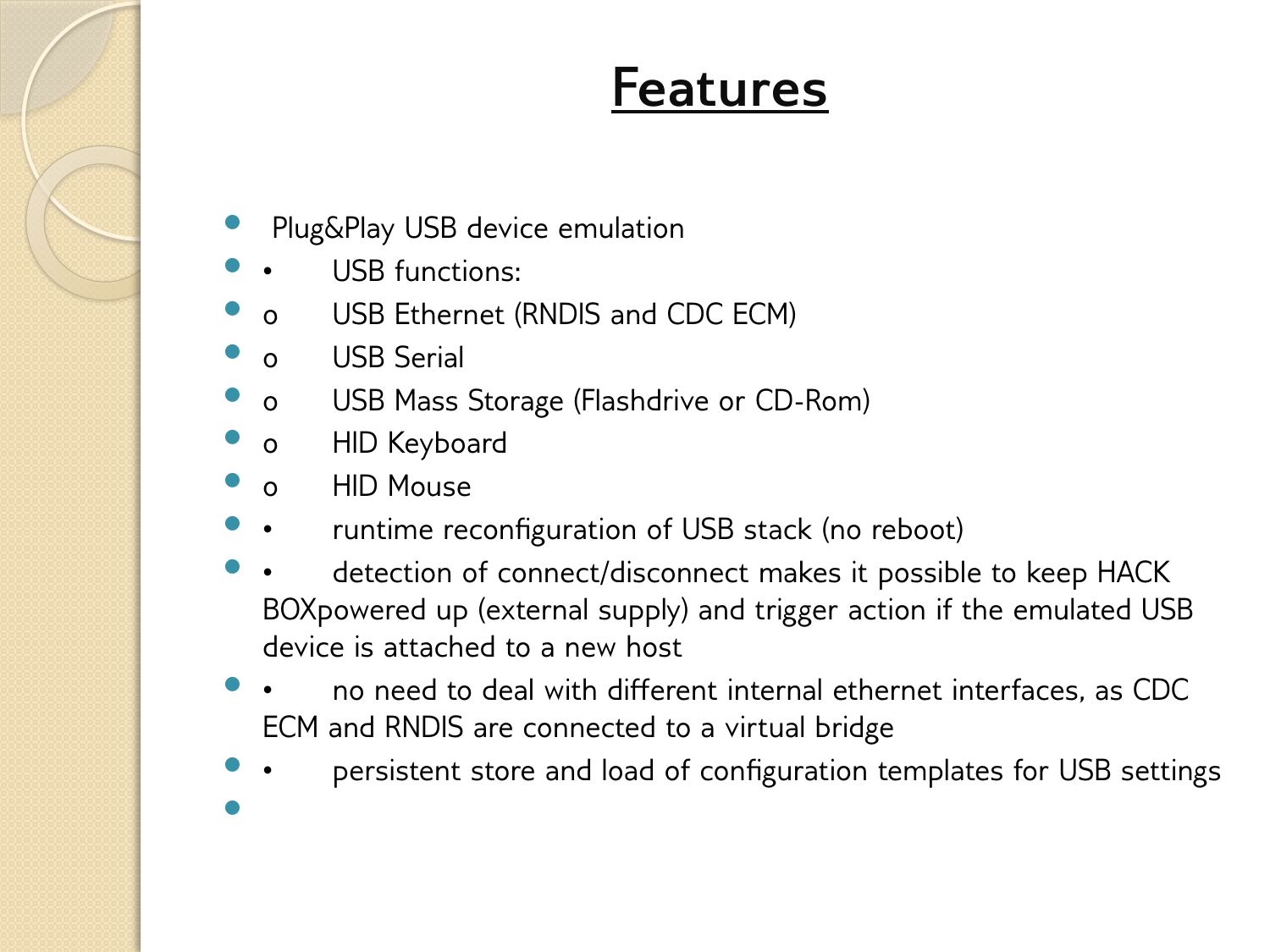

# Features
 Plug&Play USB device emulation
•	USB functions:
o	USB Ethernet (RNDIS and CDC ECM)
o	USB Serial
o	USB Mass Storage (Flashdrive or CD-Rom)
o	HID Keyboard
o	HID Mouse
•	runtime reconfiguration of USB stack (no reboot)
•	detection of connect/disconnect makes it possible to keep HACK BOXpowered up (external supply) and trigger action if the emulated USB device is attached to a new host
•	no need to deal with different internal ethernet interfaces, as CDC ECM and RNDIS are connected to a virtual bridge
•	persistent store and load of configuration templates for USB settings